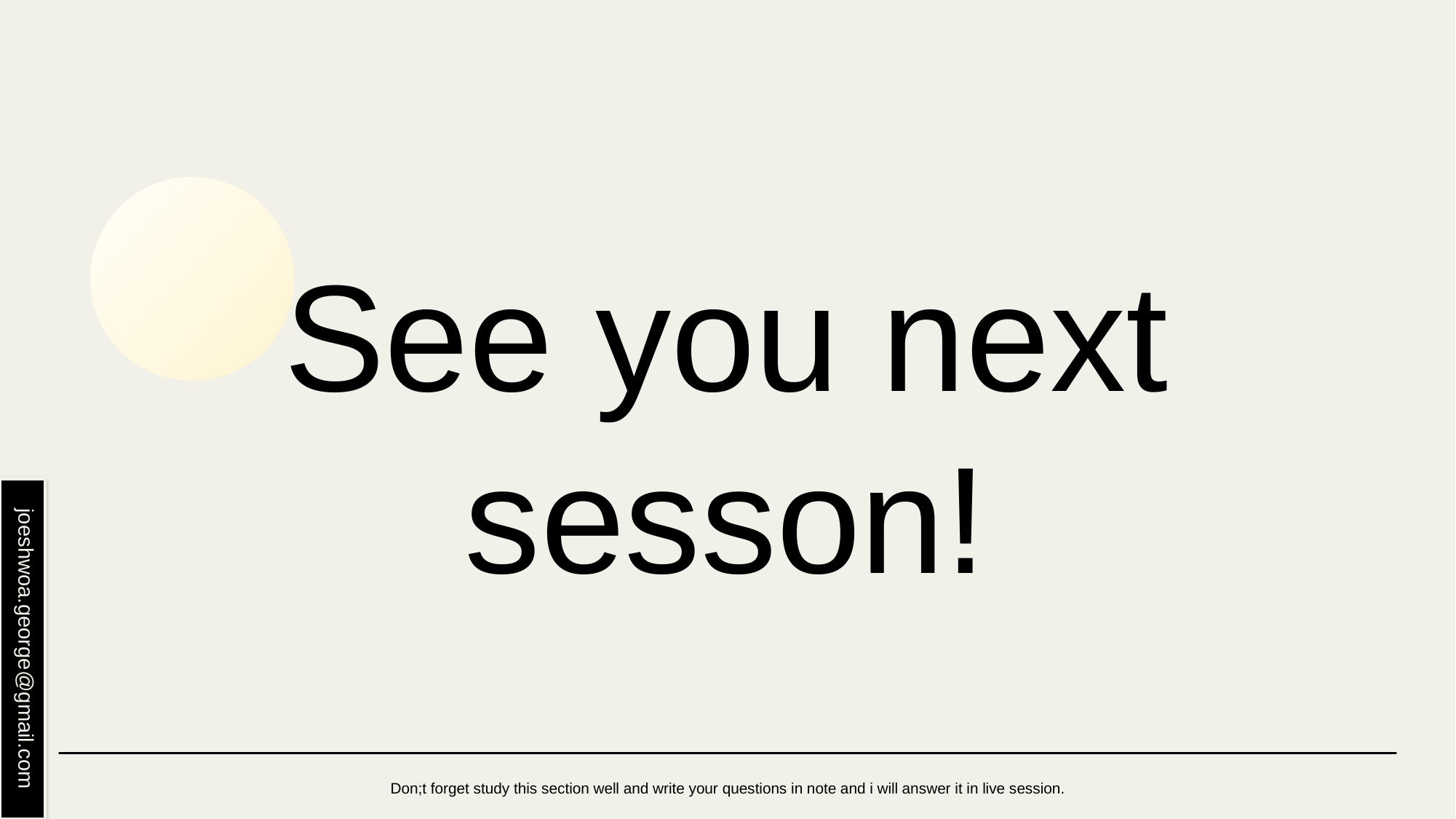

# See you next sesson!
joeshwoa.george@gmail.com
Don;t forget study this section well and write your questions in note and i will answer it in live session.